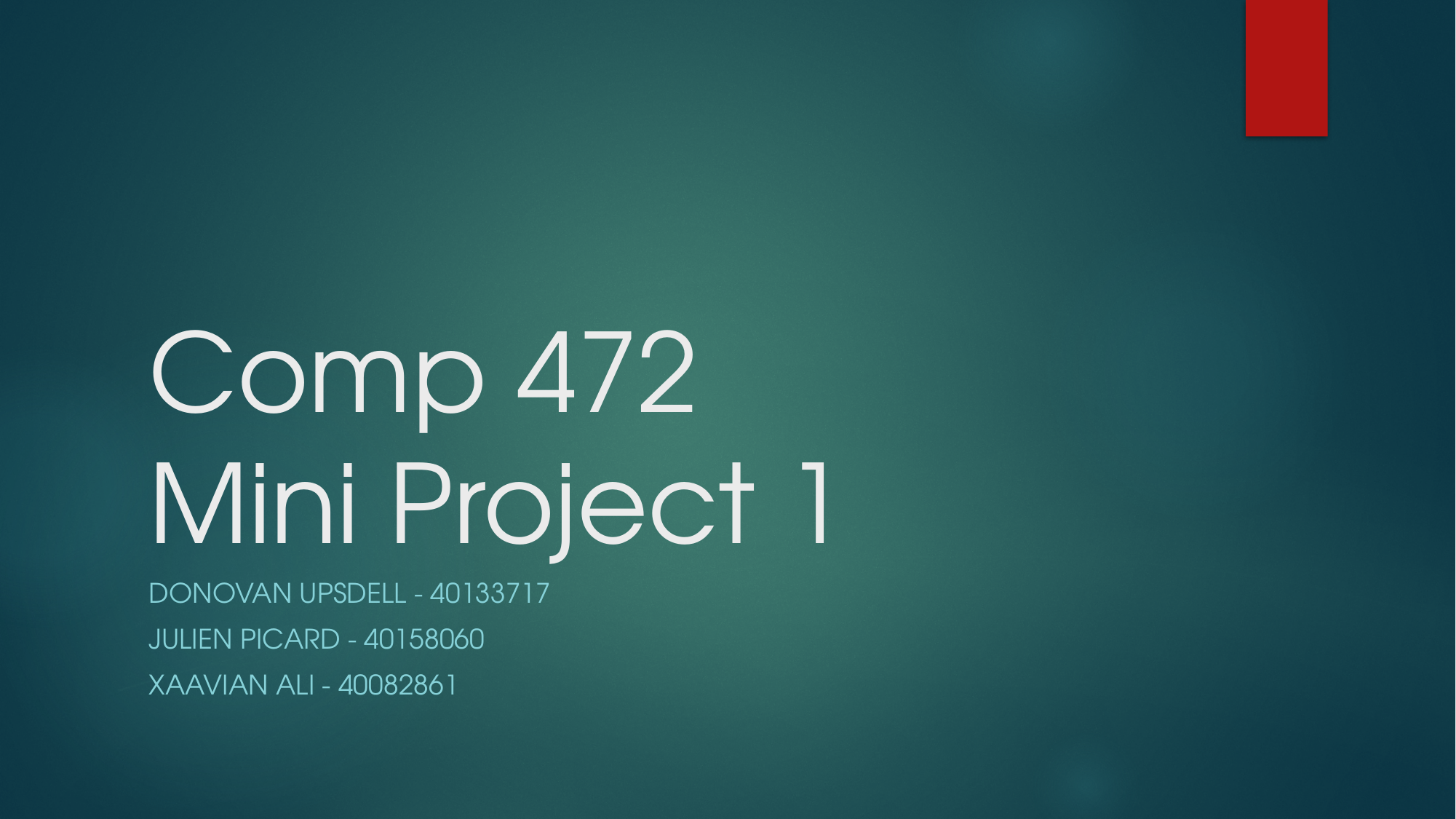

# Comp 472 Mini Project 1
DONOVAN UPSDELL - 40133717
JULIEN PICARD - 40158060
XAAVIAN ALI - 40082861